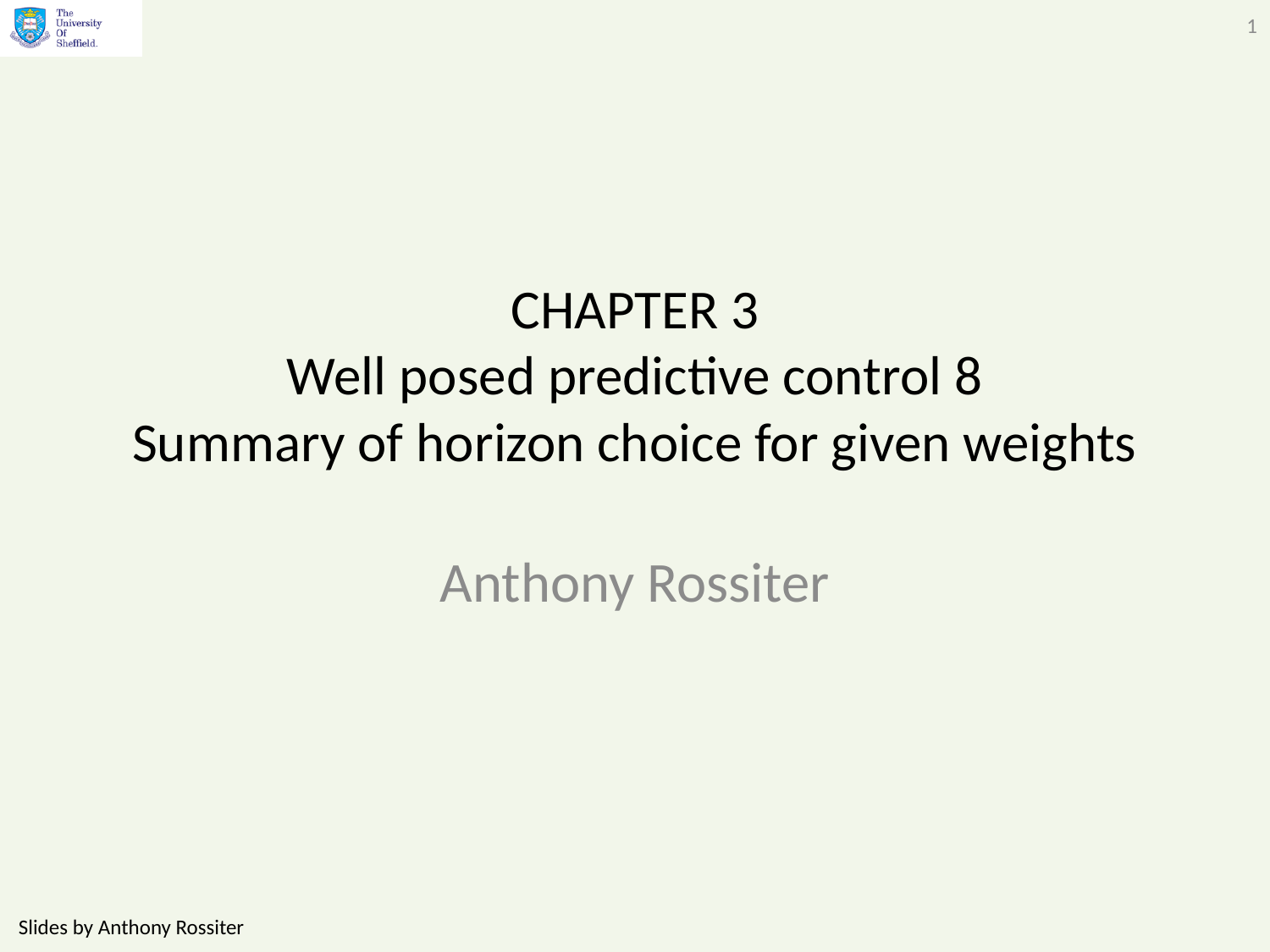

1
# CHAPTER 3 Well posed predictive control 8 Summary of horizon choice for given weights
Anthony Rossiter
Slides by Anthony Rossiter